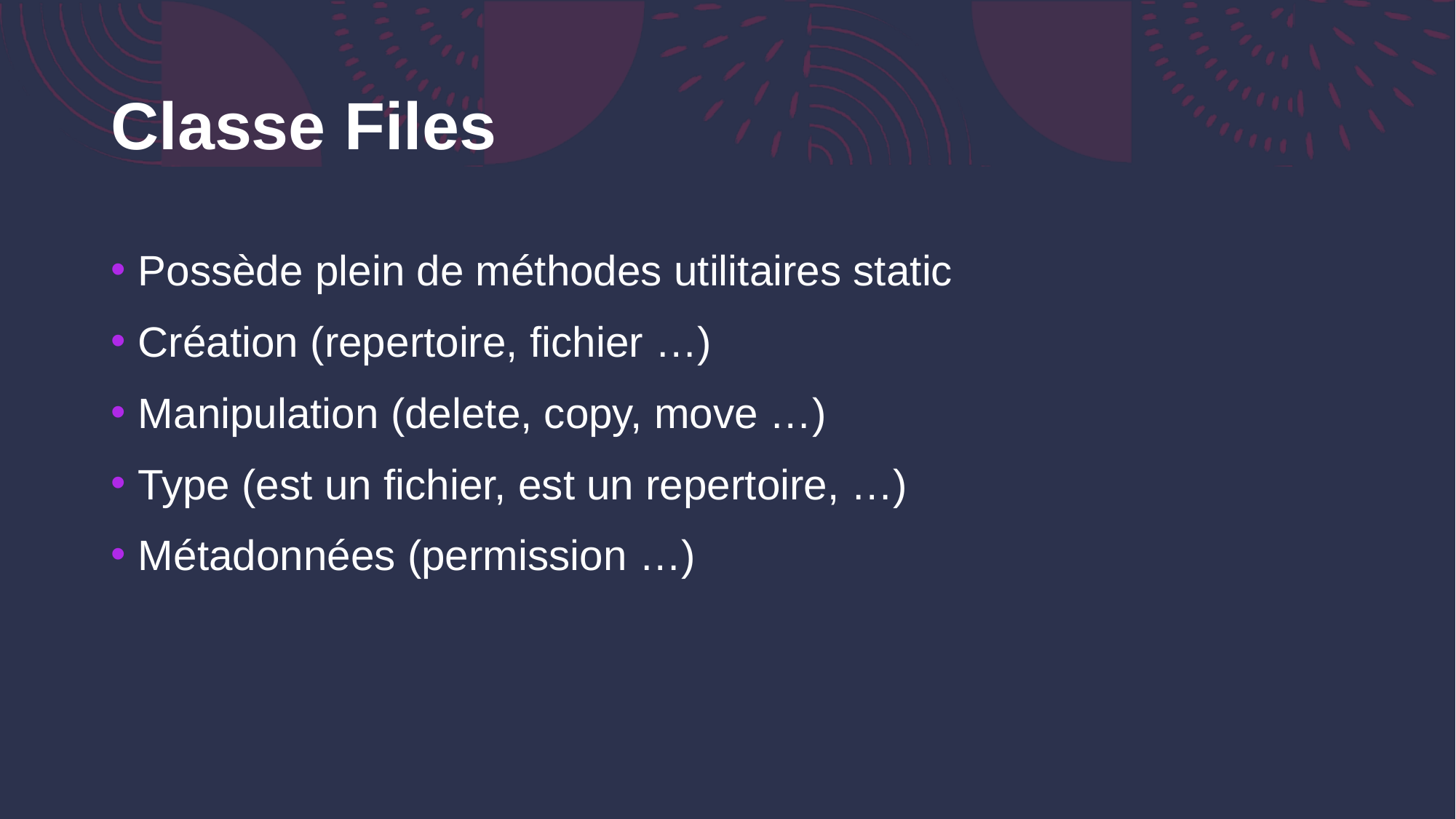

# Classe Files
Possède plein de méthodes utilitaires static
Création (repertoire, fichier …)
Manipulation (delete, copy, move …)
Type (est un fichier, est un repertoire, …)
Métadonnées (permission …)